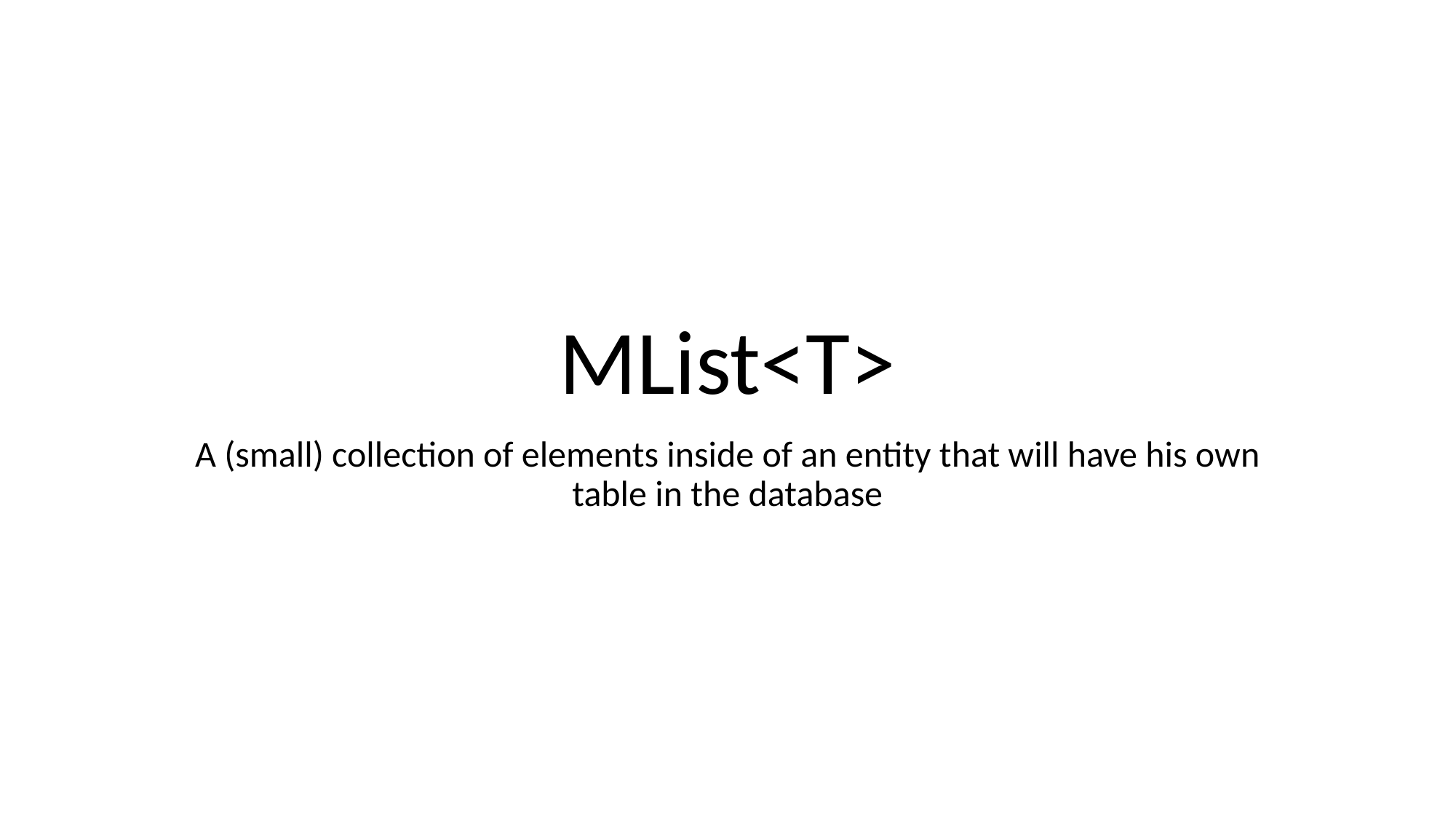

# MList<T>
A (small) collection of elements inside of an entity that will have his own table in the database